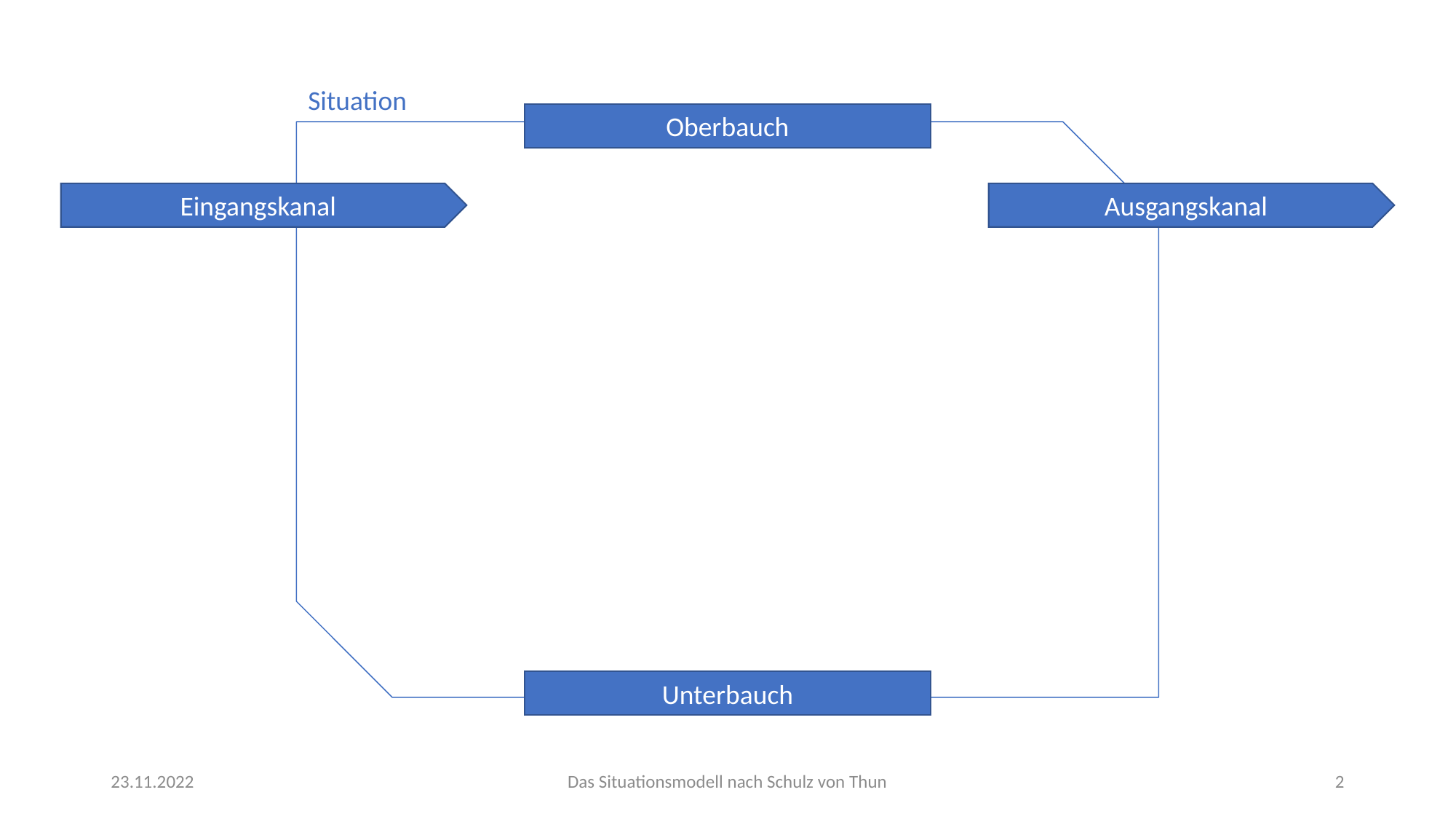

Situation

Oberbauch
Eingangskanal
Ausgangskanal
Unterbauch
23.11.2022
Das Situationsmodell nach Schulz von Thun
2